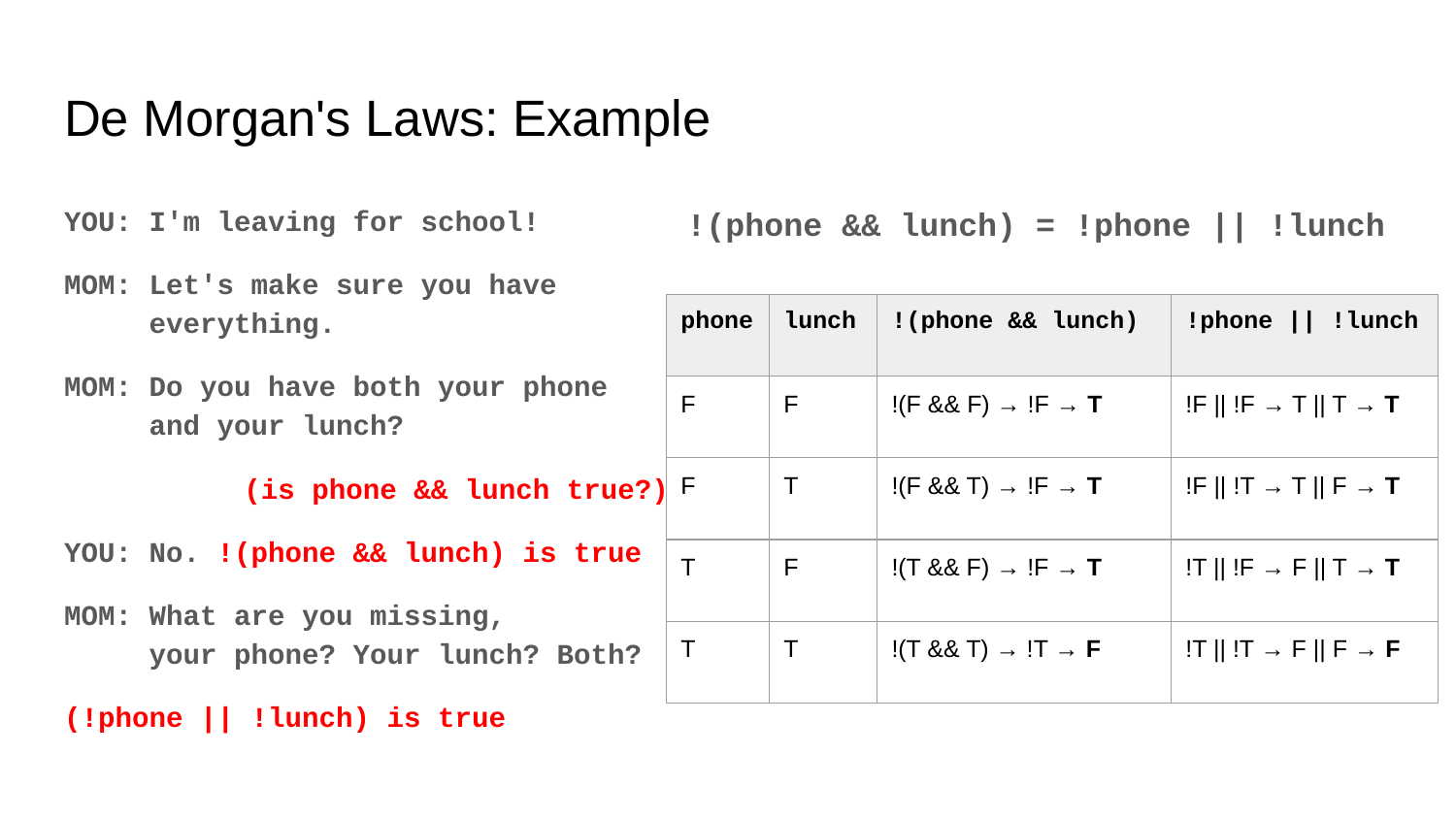

# De Morgan's Laws: Example
YOU: I'm leaving for school!
MOM: Let's make sure you have
     everything.
MOM: Do you have both your phone
     and your lunch?
	  (is phone && lunch true?)
YOU: No. !(phone && lunch) is true
MOM: What are you missing,
     your phone? Your lunch? Both?
(!phone || !lunch) is true
!(phone && lunch) = !phone || !lunch
| phone | lunch | !(phone && lunch) | !phone || !lunch |
| --- | --- | --- | --- |
| F | F | !(F && F) → !F → T | !F || !F → T || T → T |
| F | T | !(F && T) → !F → T | !F || !T → T || F → T |
| T | F | !(T && F) → !F → T | !T || !F → F || T → T |
| T | T | !(T && T) → !T → F | !T || !T → F || F → F |